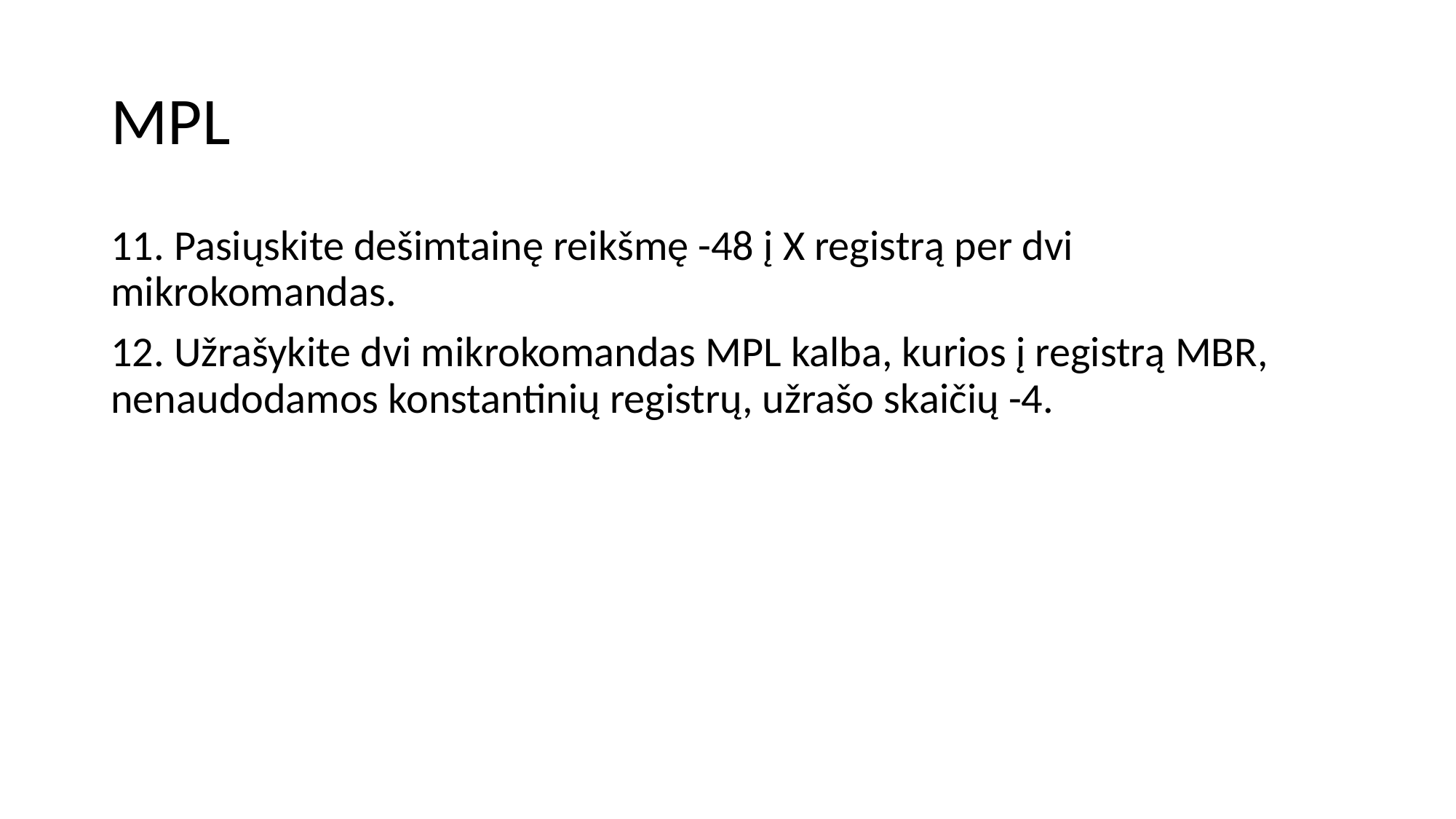

# MPL
11. Pasiųskite dešimtainę reikšmę -48 į X registrą per dvi mikrokomandas.
12. Užrašykite dvi mikrokomandas MPL kalba, kurios į registrą MBR, nenaudodamos konstantinių registrų, užrašo skaičių -4.